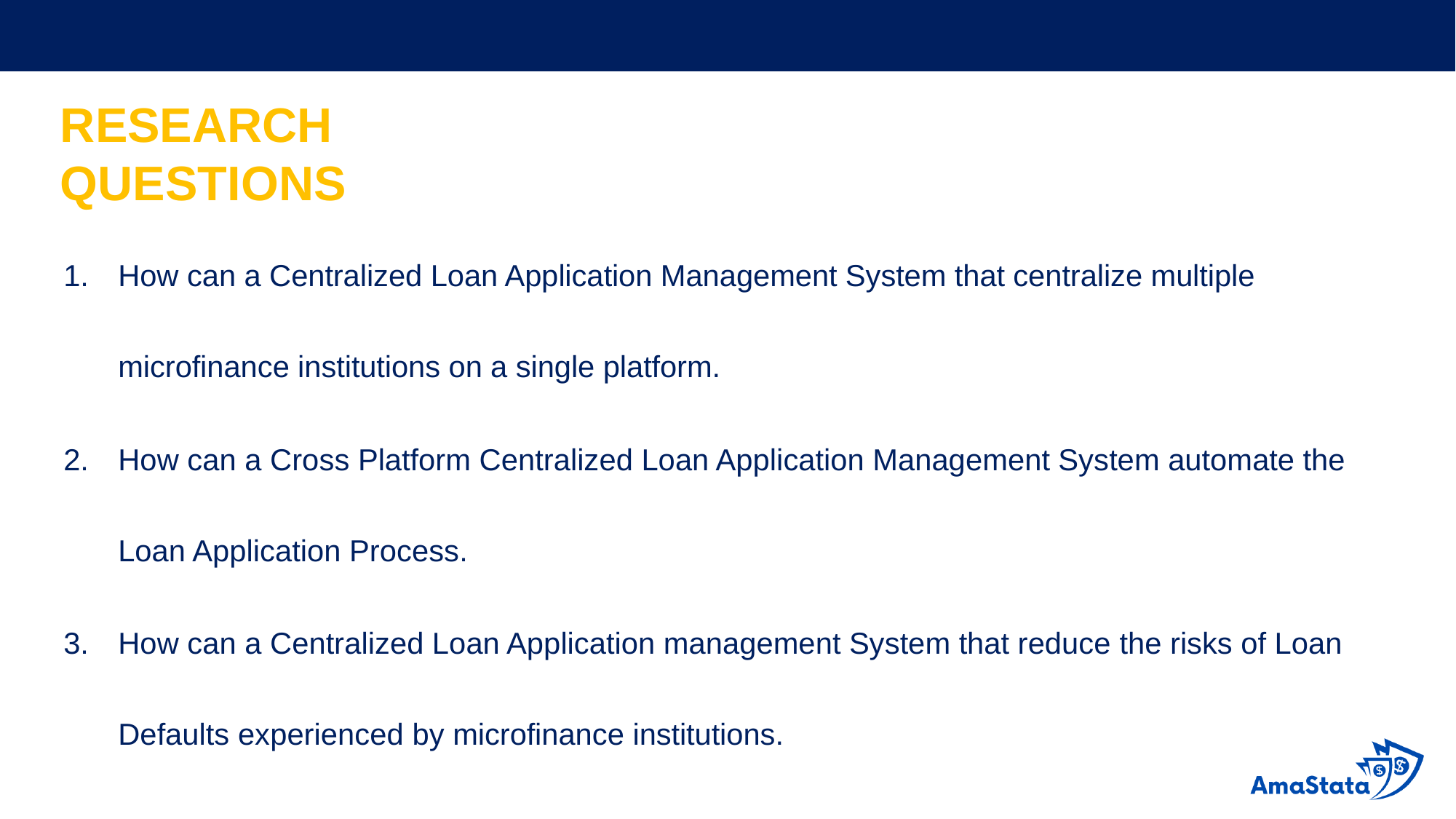

# RESEARCH QUESTIONS
How can a Centralized Loan Application Management System that centralize multiple microfinance institutions on a single platform.
How can a Cross Platform Centralized Loan Application Management System automate the Loan Application Process.
How can a Centralized Loan Application management System that reduce the risks of Loan Defaults experienced by microfinance institutions.